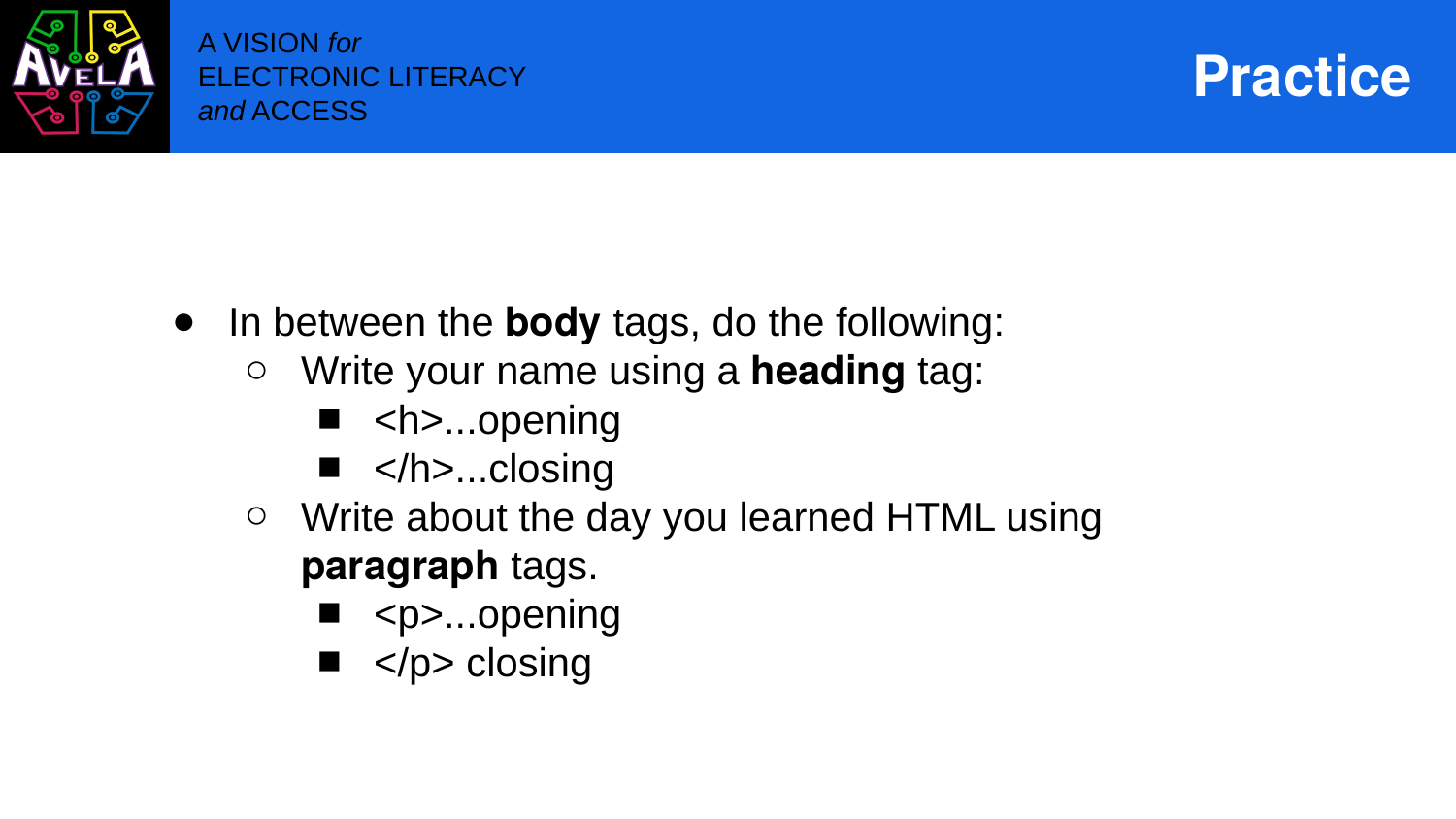

# Practice
In between the body tags, do the following:
Write your name using a heading tag:
<h>...opening
</h>...closing
Write about the day you learned HTML using paragraph tags.
<p>...opening
</p> closing